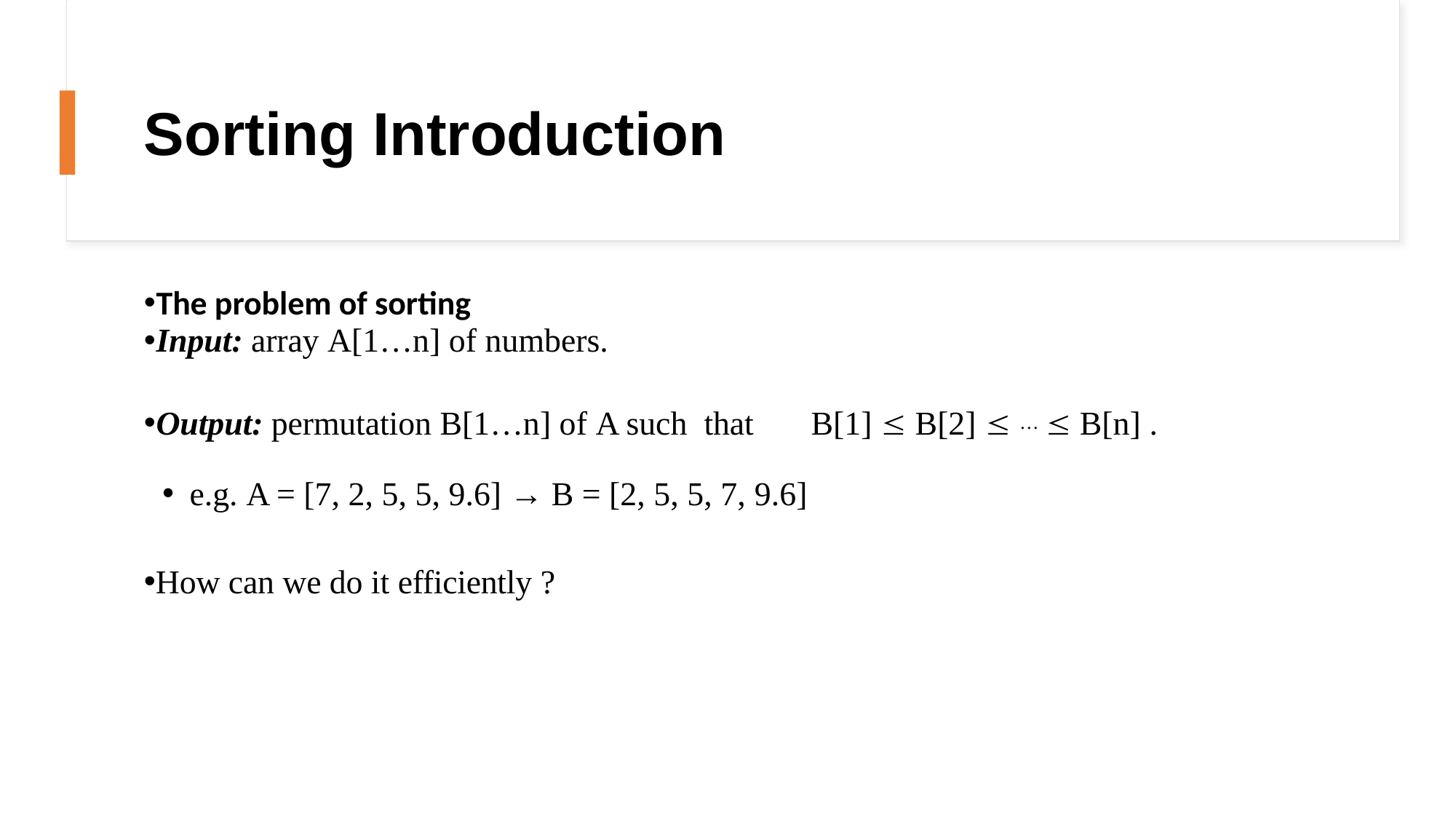

# Sorting Introduction

The problem of sorting
Input: array A[1…n] of numbers.
Output: permutation B[1…n] of A such  that	B[1] ≤ B[2] ≤ … ≤ B[n] .
e.g. A = [7, 2, 5, 5, 9.6] → B = [2, 5, 5, 7, 9.6]

How can we do it efficiently ?